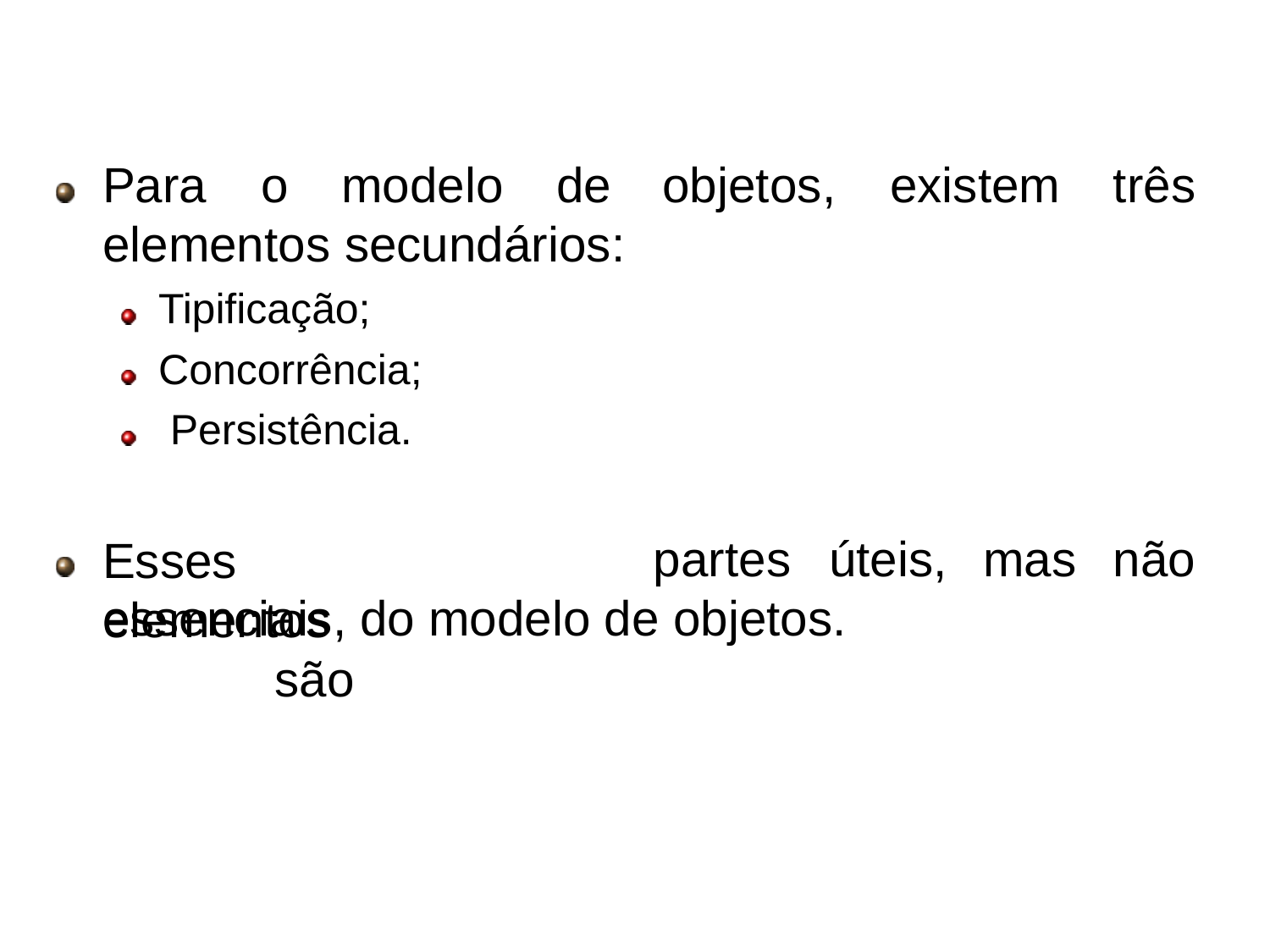

# Modelo orientado a objetos
Para	o	modelo	de  elementos secundários:
Tipificação;  Concorrência;  Persistência.

Esses	elementos	são
objetos,	existem	três

partes	úteis,	mas	não

essenciais, do modelo de objetos.